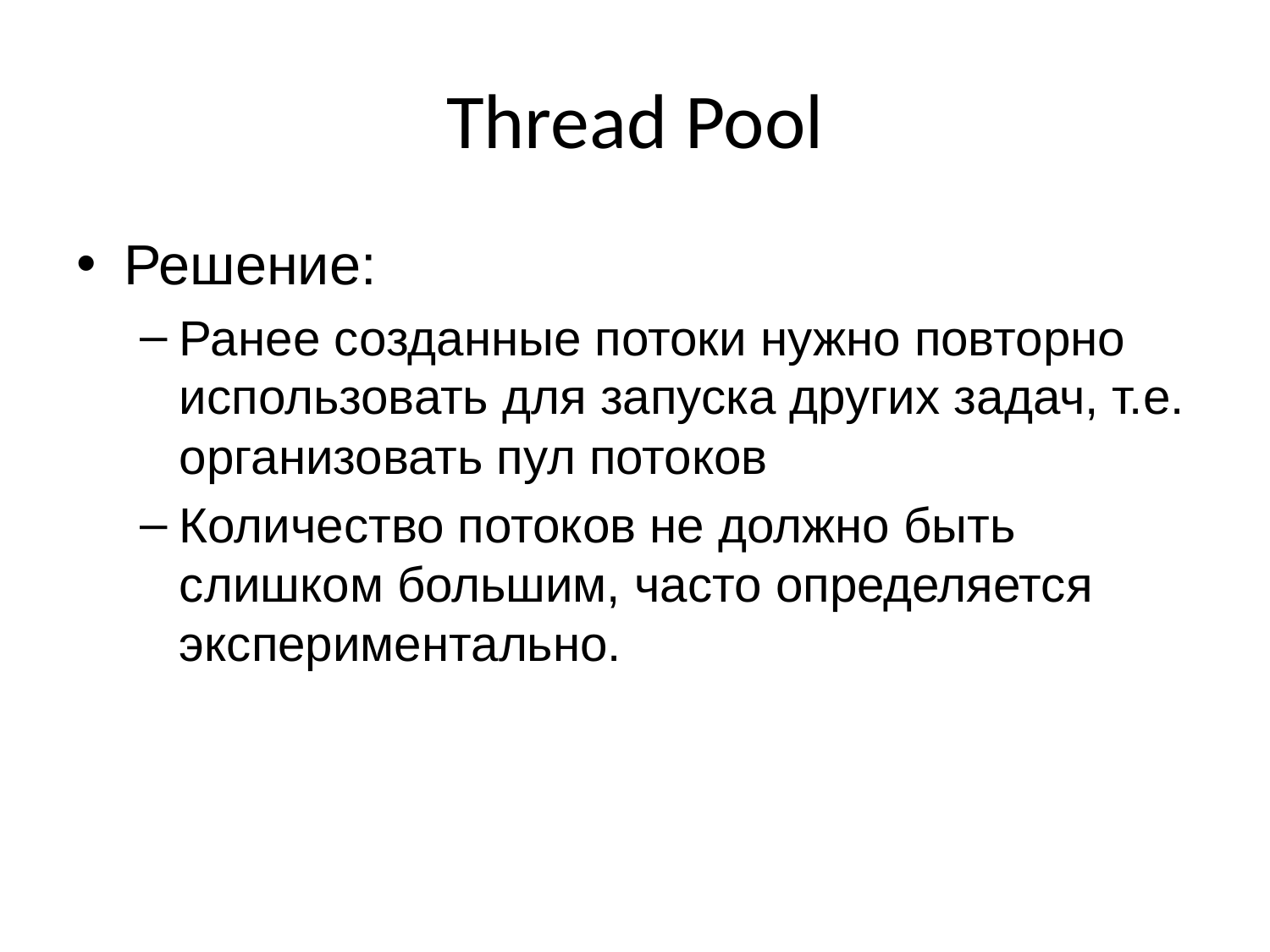

# Thread Pool
Решение:
Ранее созданные потоки нужно повторно использовать для запуска других задач, т.е. организовать пул потоков
Количество потоков не должно быть слишком большим, часто определяется экспериментально.